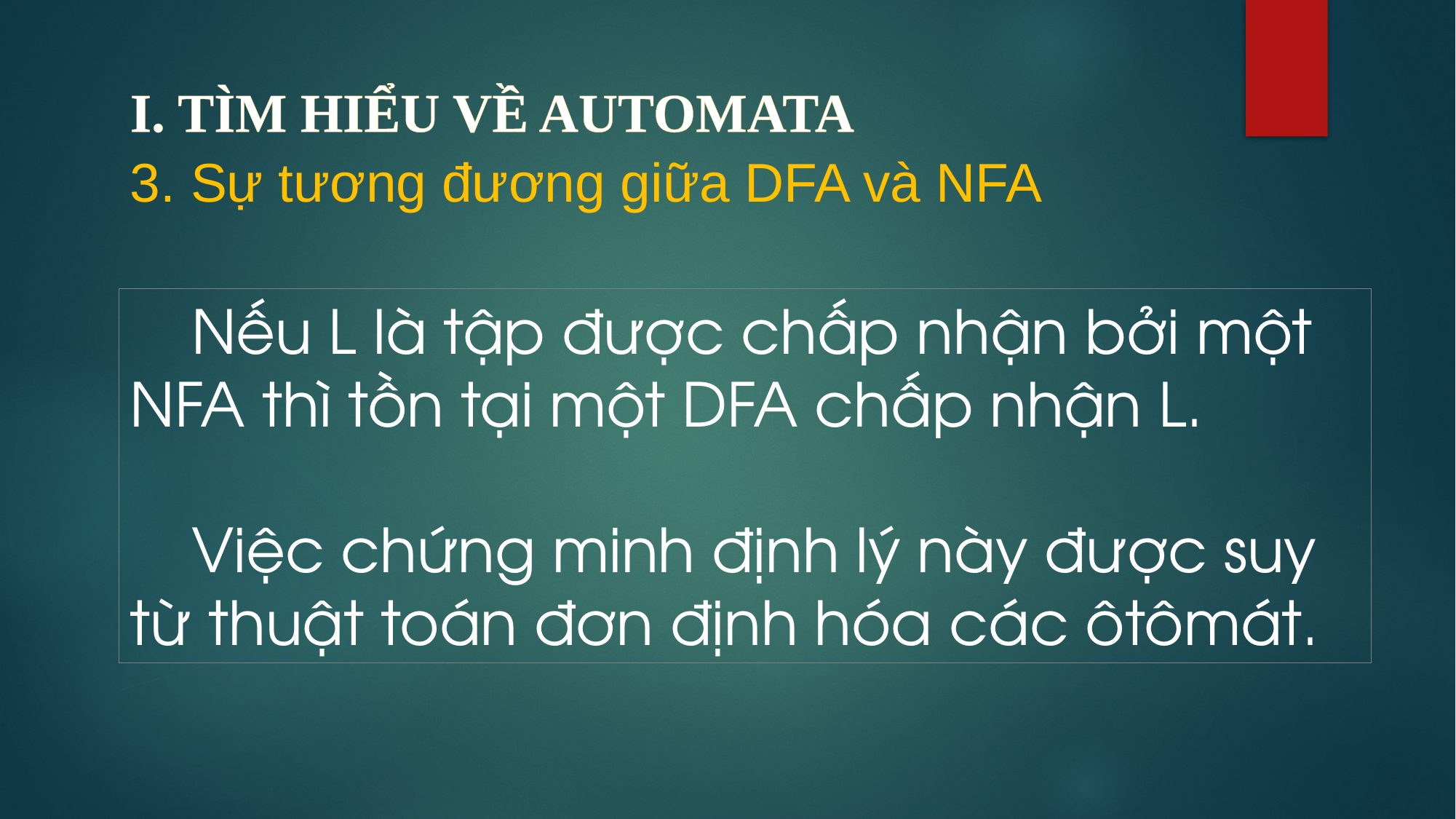

I. TÌM HIỂU VỀ AUTOMATA
3. Sự tương đương giữa DFA và NFA
Nếu L là tập được chấp nhận bởi một NFA thì tồn tại một DFA chấp nhận L.

Việc chứng minh định lý này được suy từ thuật toán đơn định hóa các ôtômát.